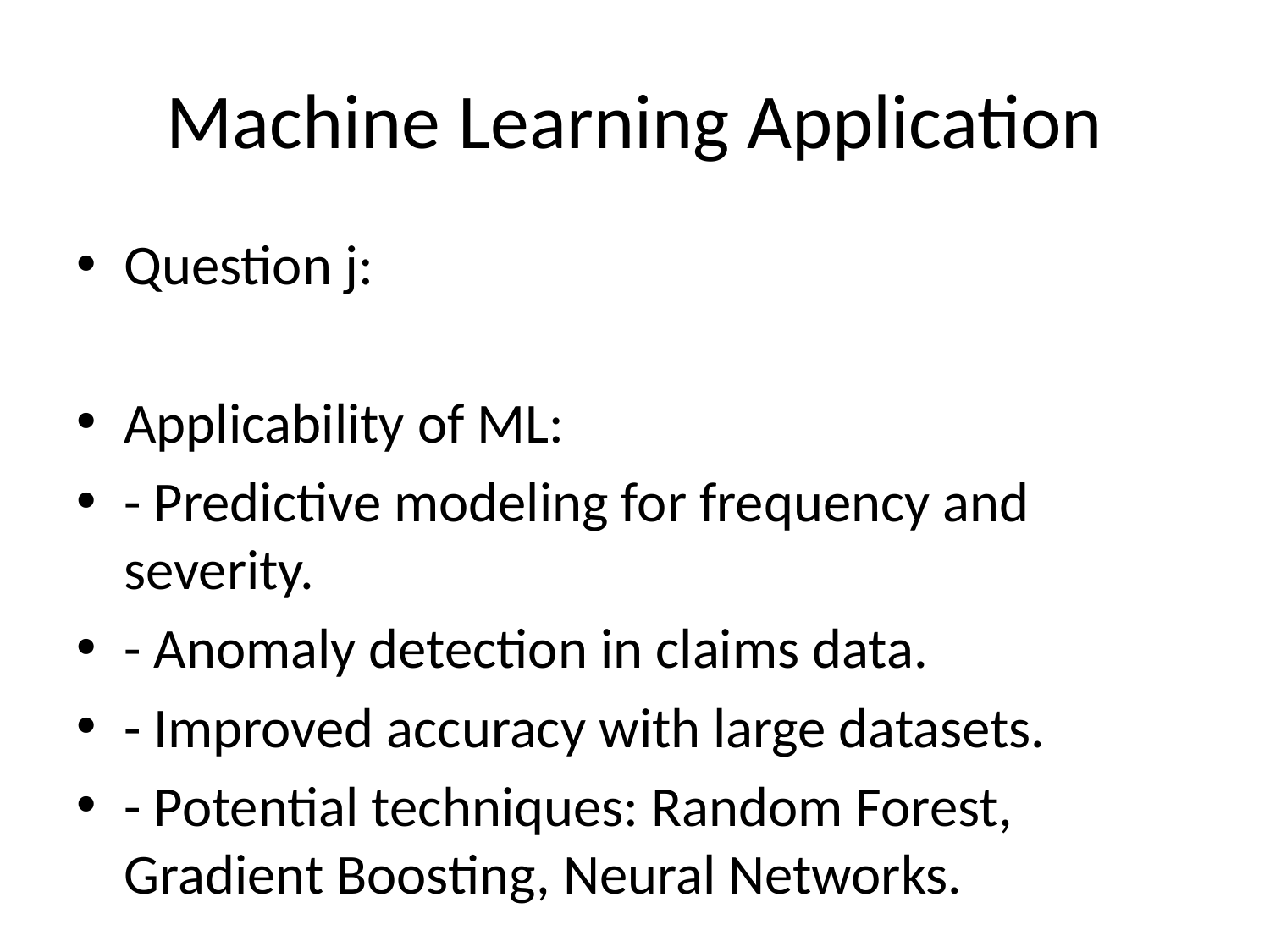

# Machine Learning Application
Question j:

Applicability of ML:
- Predictive modeling for frequency and severity.
- Anomaly detection in claims data.
- Improved accuracy with large datasets.
- Potential techniques: Random Forest, Gradient Boosting, Neural Networks.